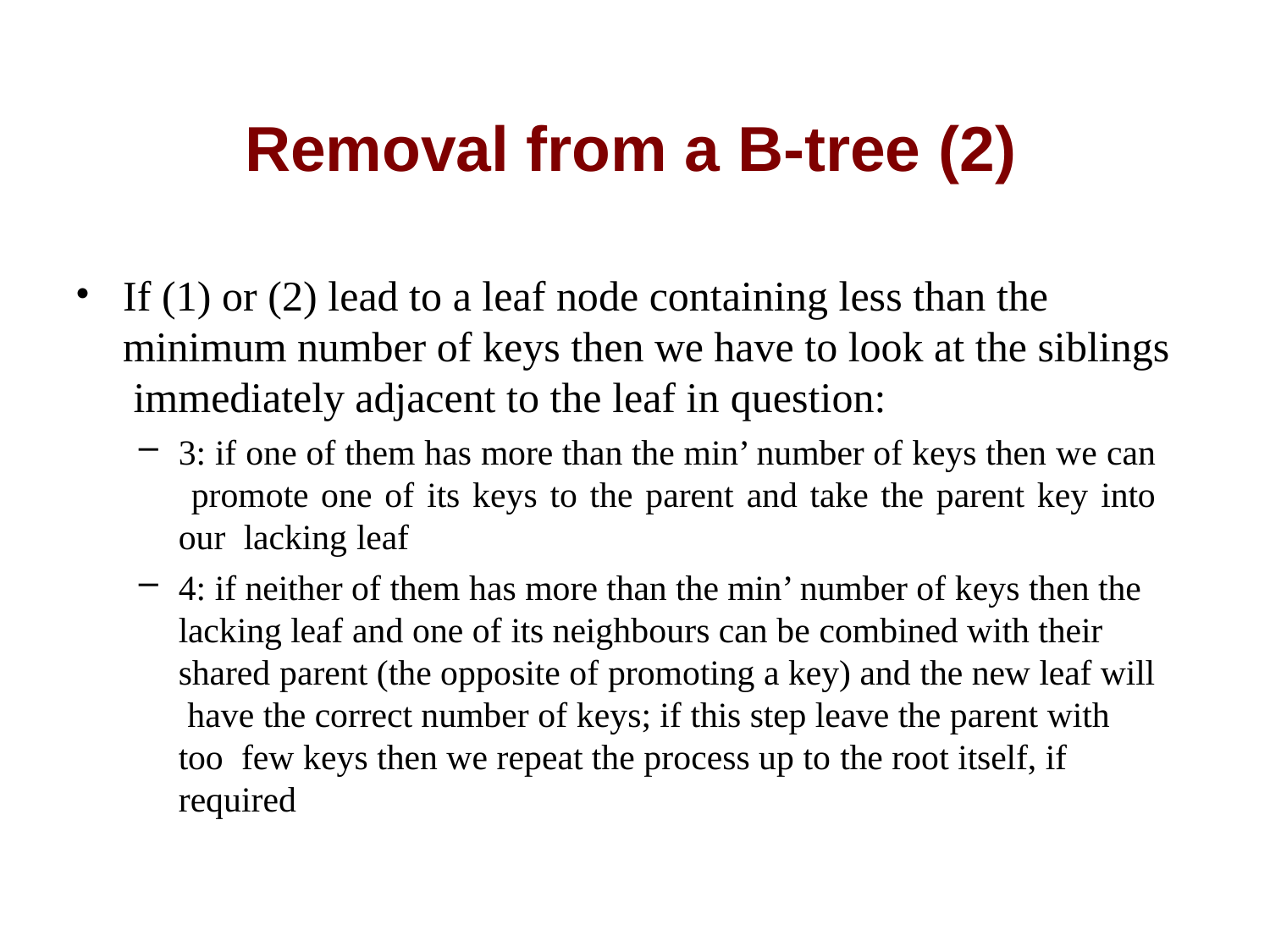

# Removal from a B-tree (2)
•
If (1) or (2) lead to a leaf node containing less than the  minimum number of keys then we have to look at the siblings  immediately adjacent to the leaf in question:
3: if one of them has more than the min’ number of keys then we can  promote one of its keys to the parent and take the parent key into our  lacking leaf
4: if neither of them has more than the min’ number of keys then the  lacking leaf and one of its neighbours can be combined with their  shared parent (the opposite of promoting a key) and the new leaf will  have the correct number of keys; if this step leave the parent with too  few keys then we repeat the process up to the root itself, if required